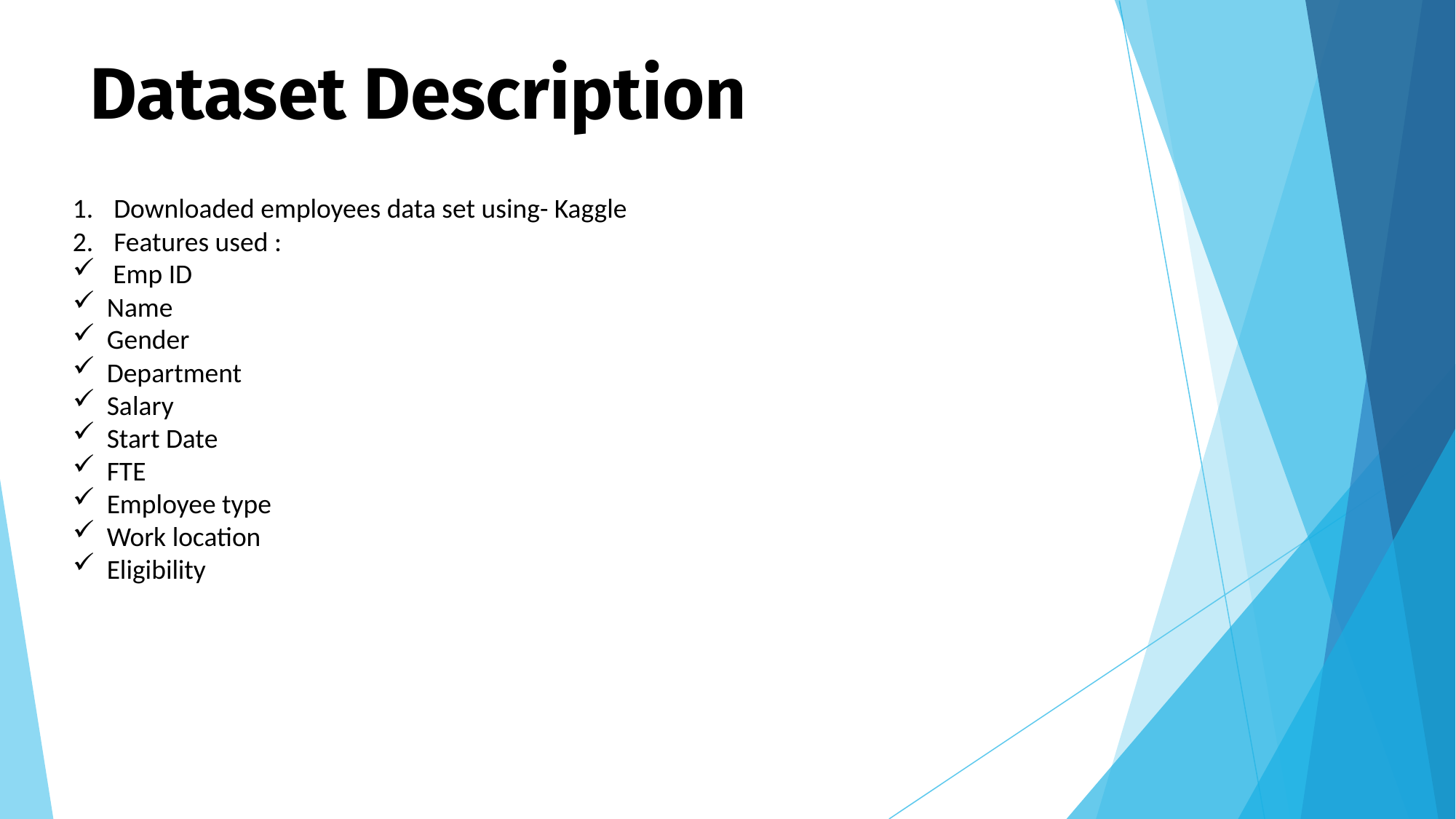

# Dataset Description
Downloaded employees data set using- Kaggle
Features used :
 Emp ID
Name
Gender
Department
Salary
Start Date
FTE
Employee type
Work location
Eligibility